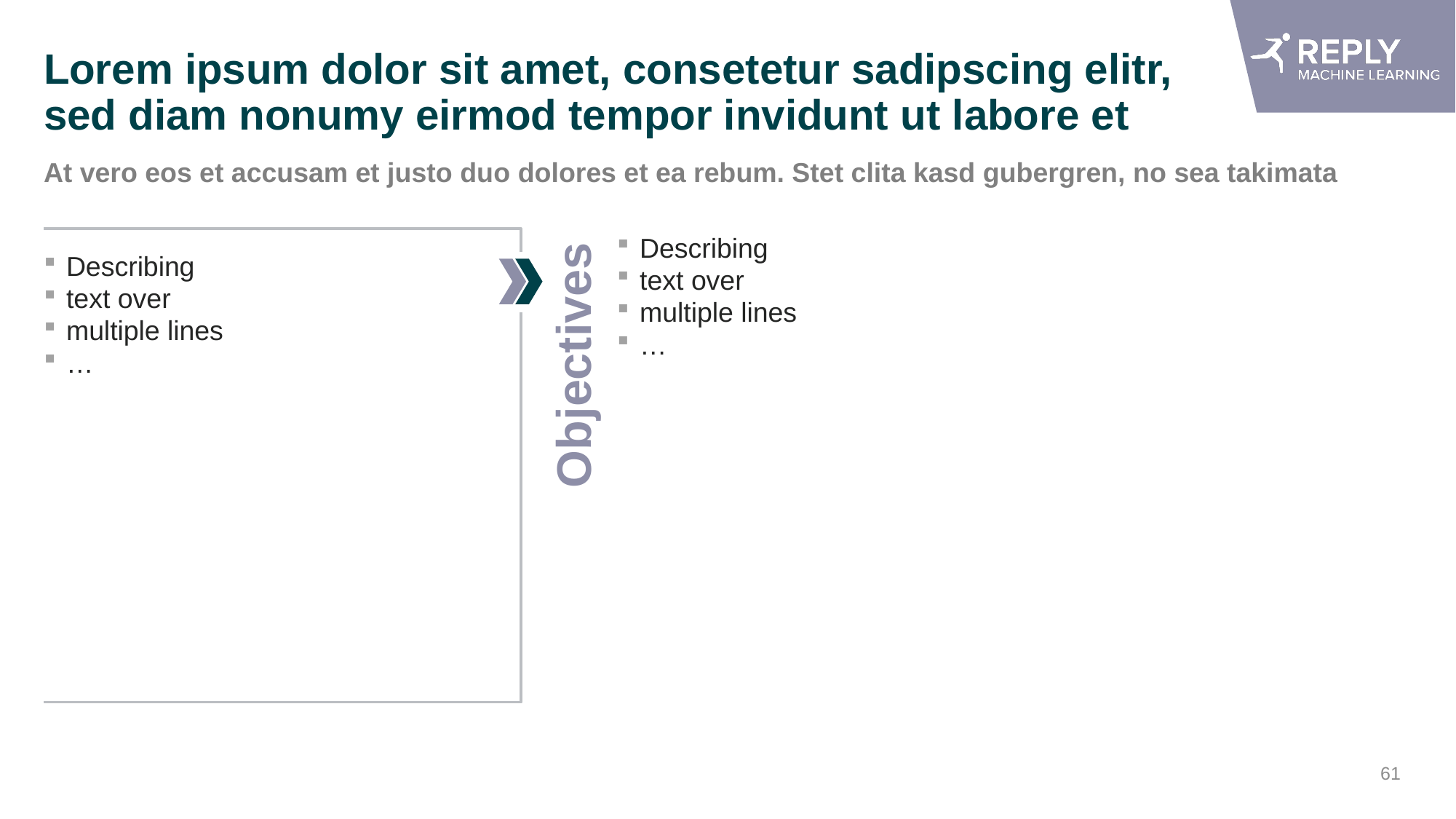

# Lorem ipsum dolor sit amet, consetetur sadipscing elitr, sed diam nonumy eirmod tempor invidunt ut labore et
At vero eos et accusam et justo duo dolores et ea rebum. Stet clita kasd gubergren, no sea takimata

Describing
text over
multiple lines
…
Describing
text over
multiple lines
…

Objectives

61